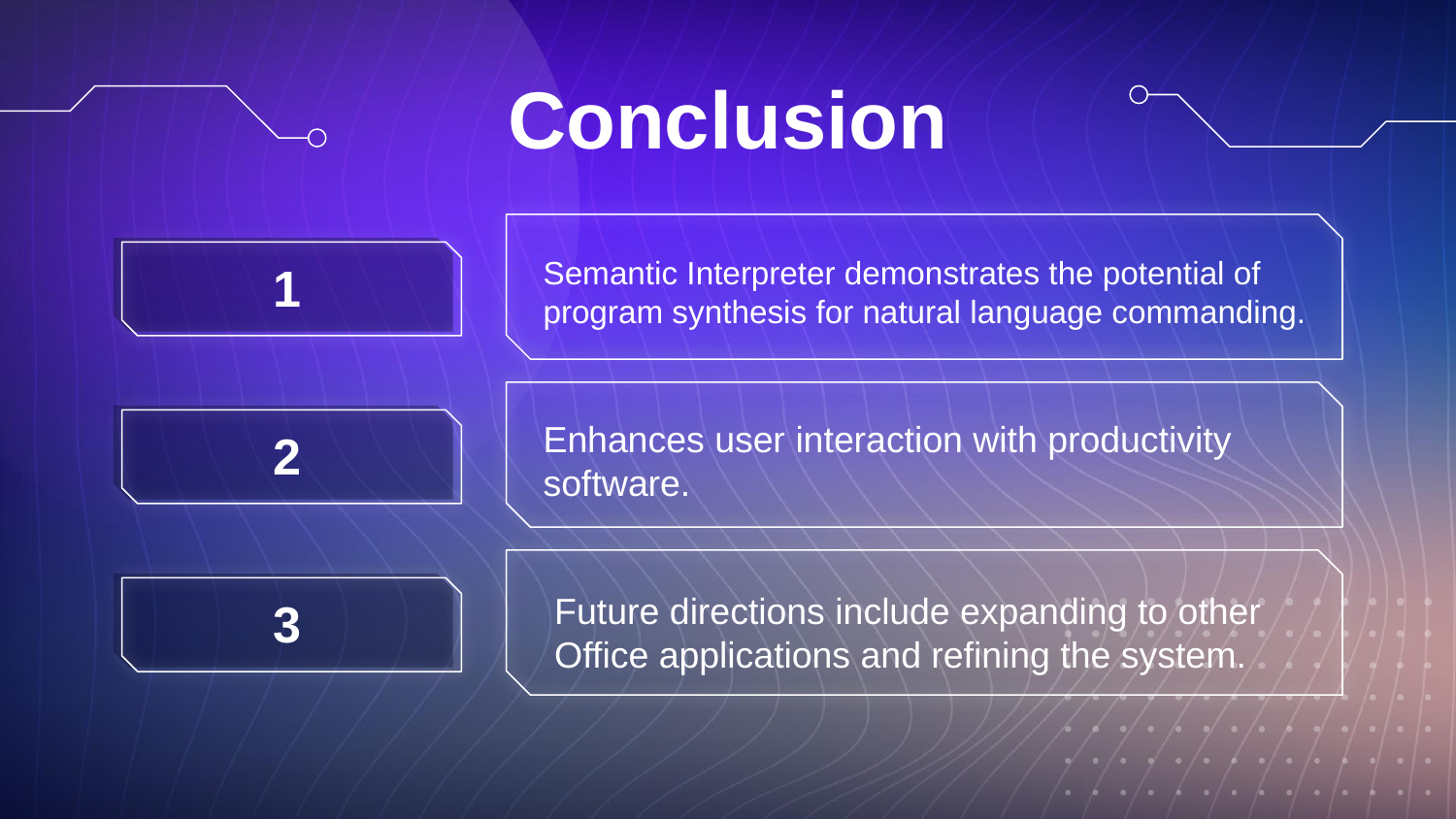

# Conclusion

Semantic Interpreter demonstrates the potential of
program synthesis for natural language commanding.
1

Enhances user interaction with productivity
software.

2

Future directions include expanding to other Office applications and refining the system.
3